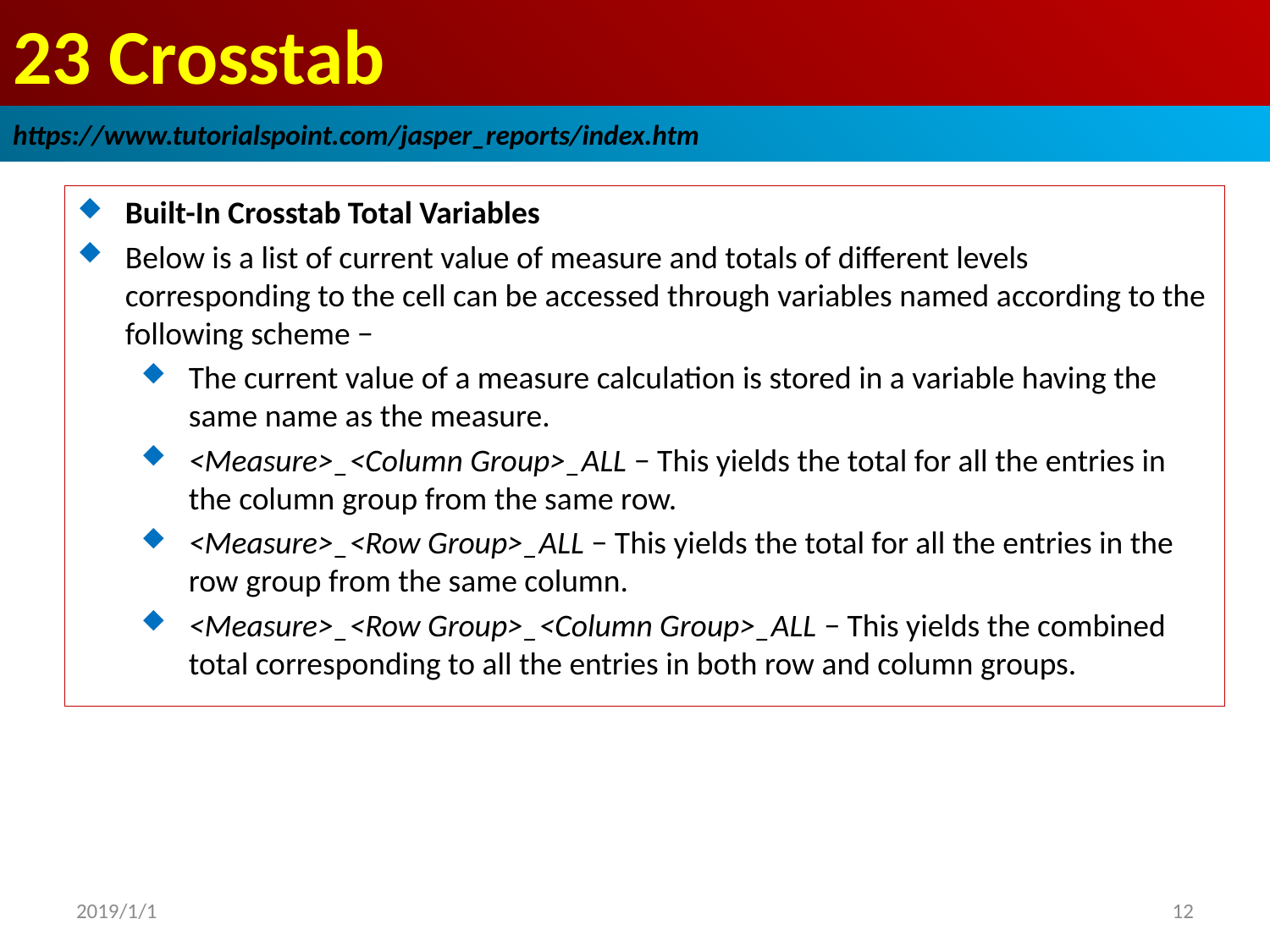

# 23 Crosstab
https://www.tutorialspoint.com/jasper_reports/index.htm
Built-In Crosstab Total Variables
Below is a list of current value of measure and totals of different levels corresponding to the cell can be accessed through variables named according to the following scheme −
The current value of a measure calculation is stored in a variable having the same name as the measure.
<Measure>_<Column Group>_ALL − This yields the total for all the entries in the column group from the same row.
<Measure>_<Row Group>_ALL − This yields the total for all the entries in the row group from the same column.
<Measure>_<Row Group>_<Column Group>_ALL − This yields the combined total corresponding to all the entries in both row and column groups.

2019/1/1
12